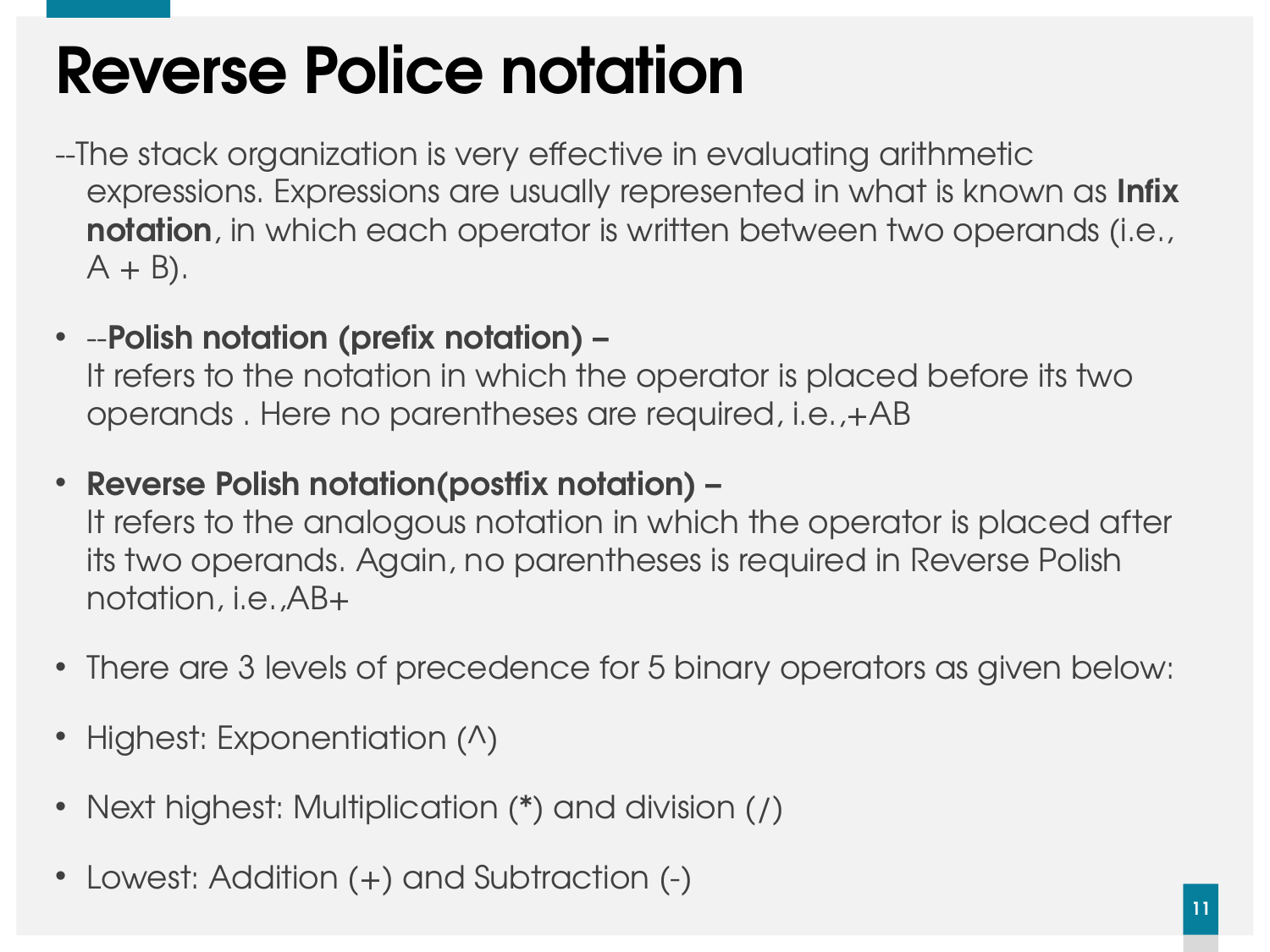

# Reverse Police notation
--The stack organization is very effective in evaluating arithmetic expressions. Expressions are usually represented in what is known as Infix notation, in which each operator is written between two operands (i.e., A + B).
--Polish notation (prefix notation) –
It refers to the notation in which the operator is placed before its two operands . Here no parentheses are required, i.e.,+AB
Reverse Polish notation(postfix notation) –
It refers to the analogous notation in which the operator is placed after its two operands. Again, no parentheses is required in Reverse Polish notation, i.e.,AB+
There are 3 levels of precedence for 5 binary operators as given below:
Highest: Exponentiation (^)
Next highest: Multiplication (*) and division (/)
Lowest: Addition (+) and Subtraction (-)